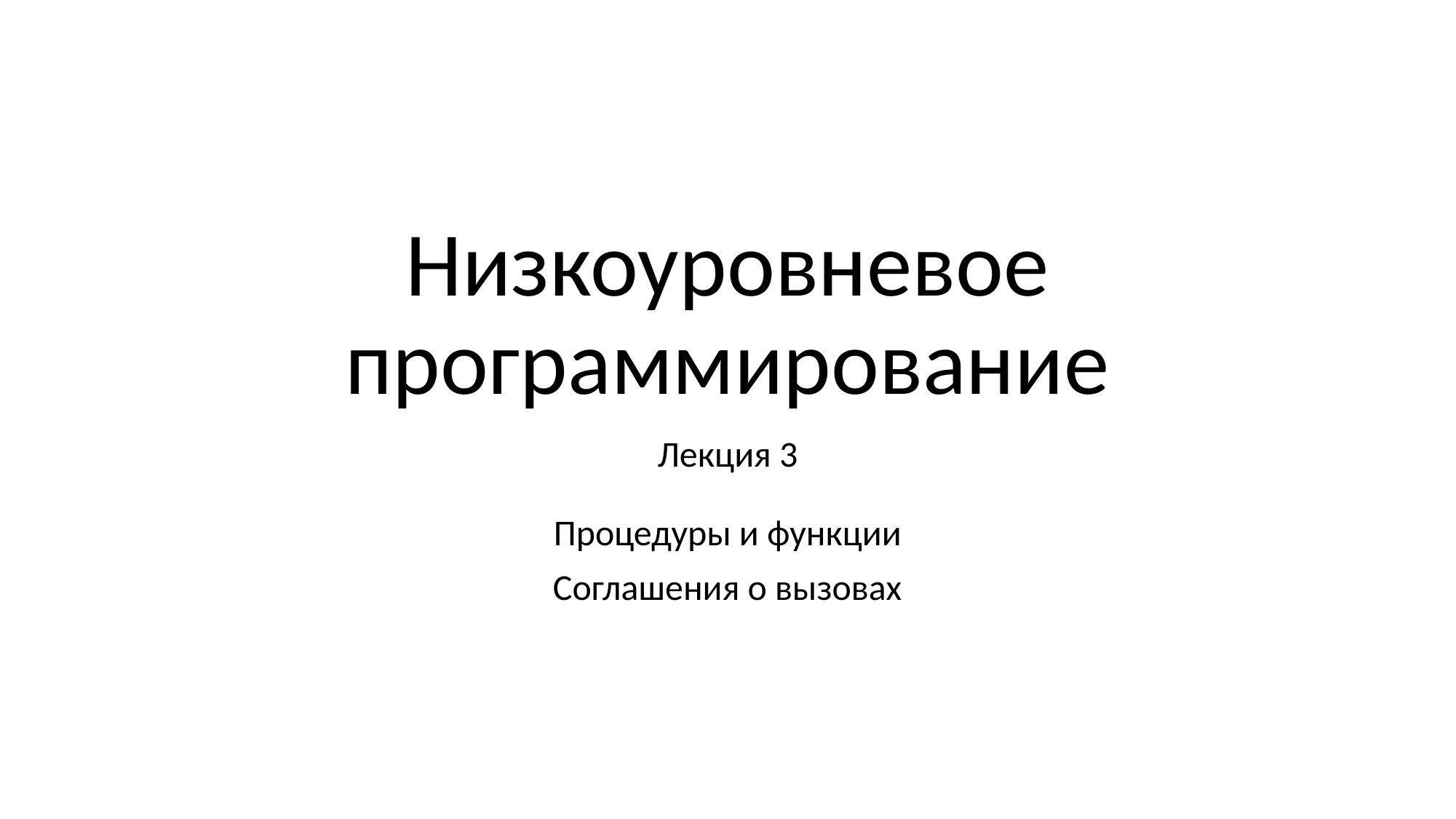

# Низкоуровневое программирование
Лекция 3
Процедуры и функции
Соглашения о вызовах